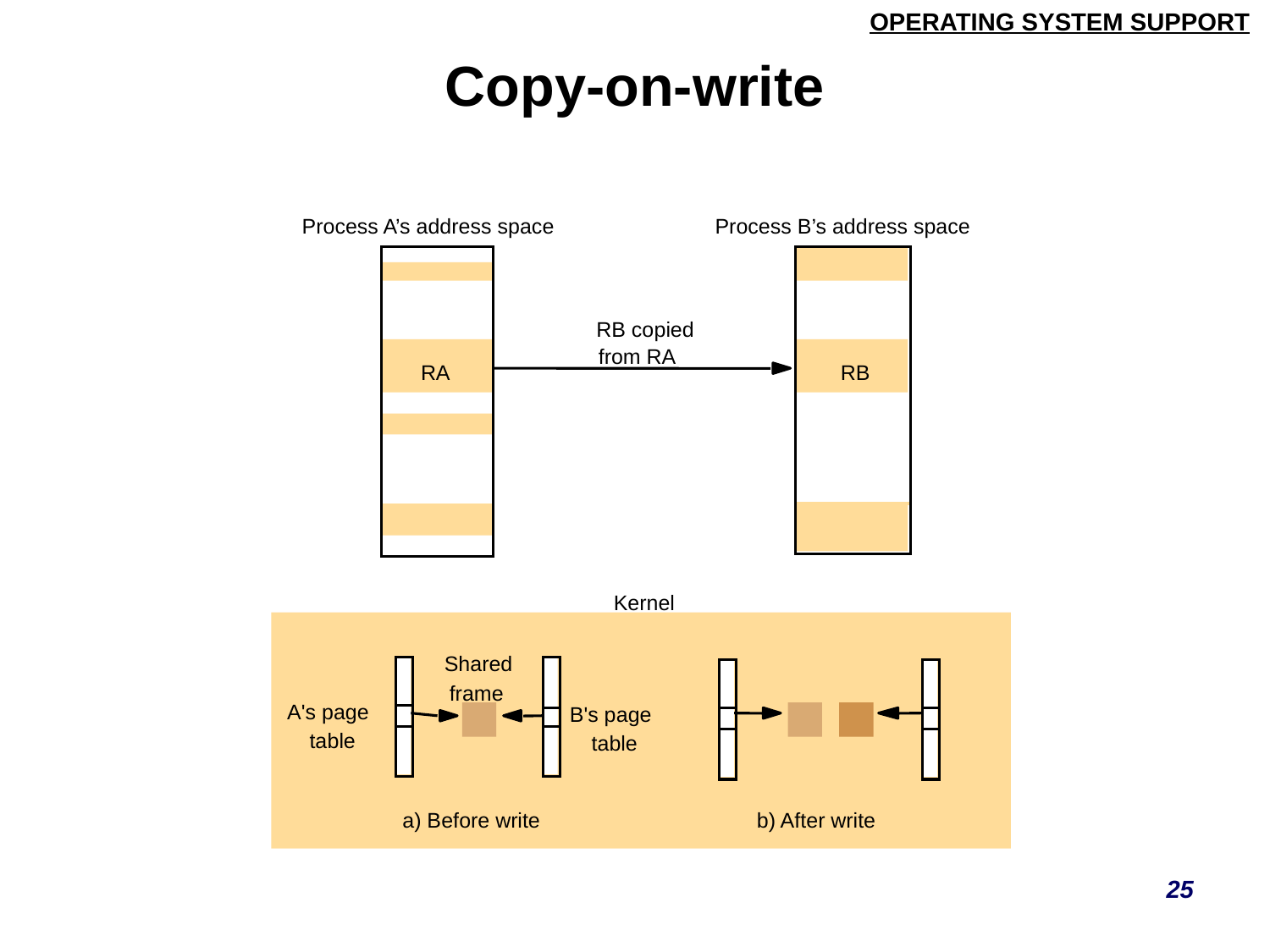

# Copy-on-write
Process A’s address space
Process B’s address space

RB copied

from RA
RA
RB

Kernel

Shared

frame
A's page
B's page

table
table
a) Before write
b) After write

25